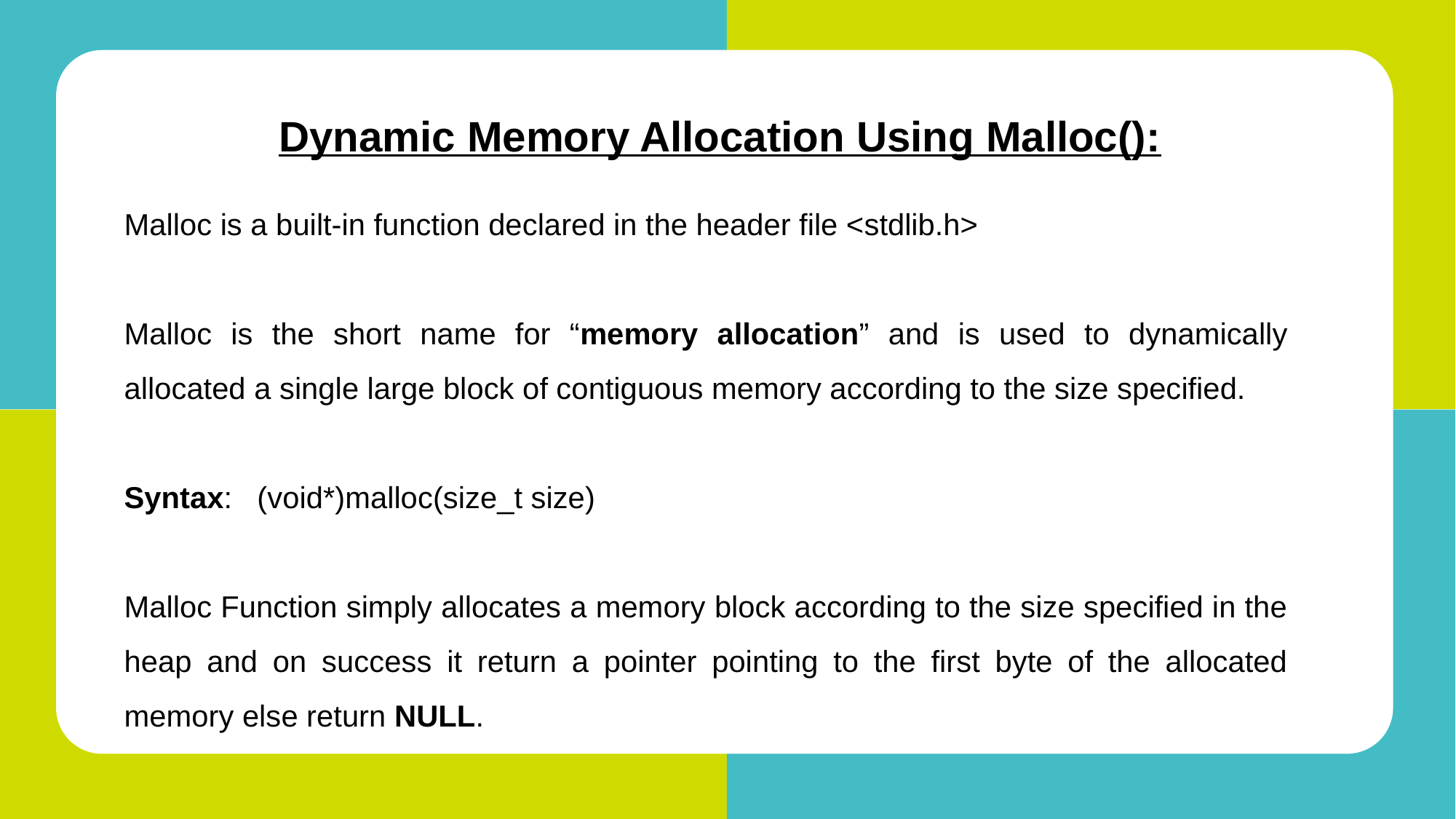

Dynamic Memory Allocation Using Malloc():
Malloc is a built-in function declared in the header file <stdlib.h>

Malloc is the short name for “memory allocation” and is used to dynamically allocated a single large block of contiguous memory according to the size specified.

Syntax:   (void*)malloc(size_t size)

Malloc Function simply allocates a memory block according to the size specified in the heap and on success it return a pointer pointing to the first byte of the allocated memory else return NULL.